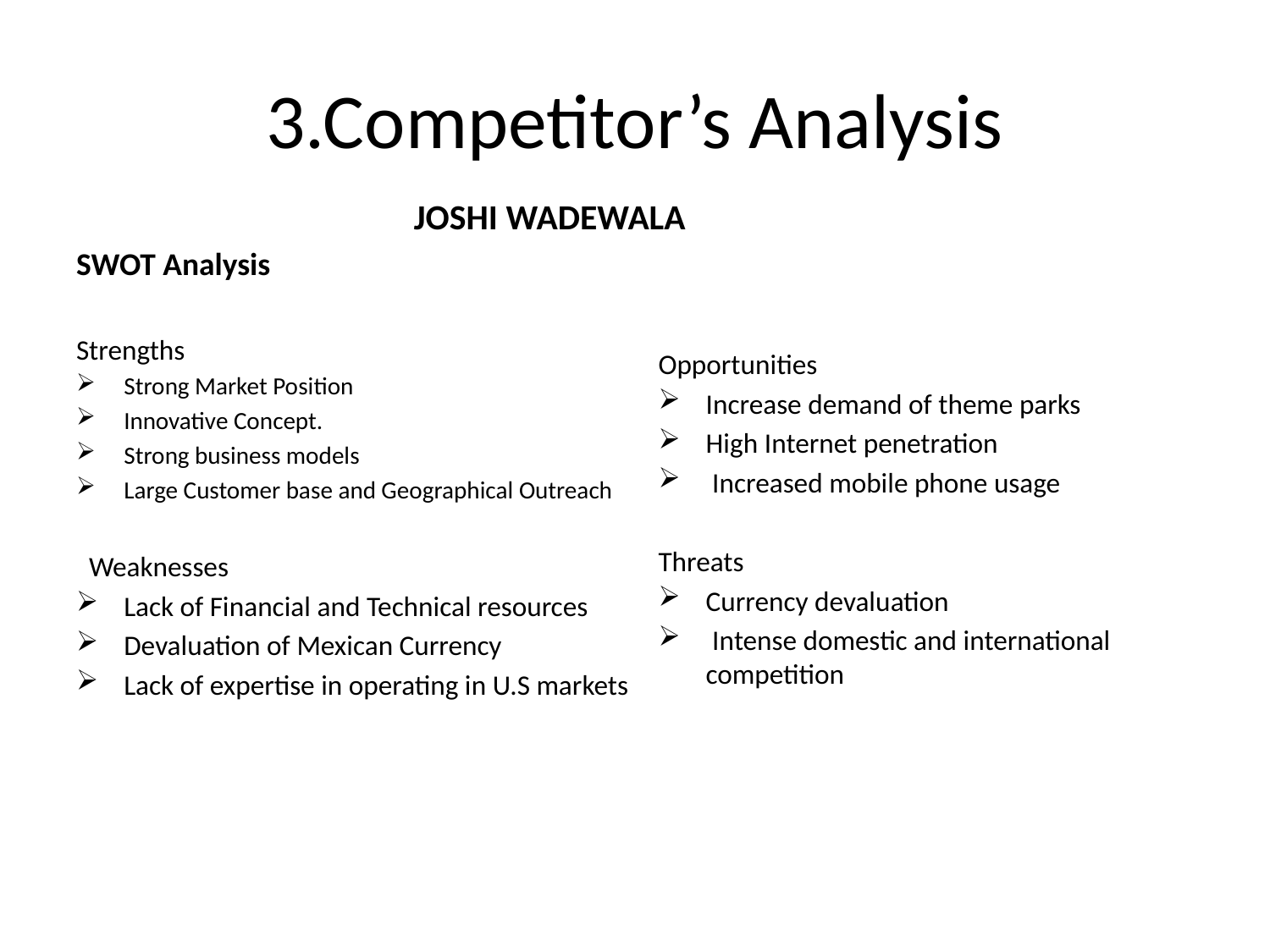

# 3.Competitor’s Analysis
                                          JOSHI WADEWALA
SWOT Analysis

Strengths
Strong Market Position
Innovative Concept.
Strong business models
Large Customer base and Geographical Outreach

  Weaknesses
Lack of Financial and Technical resources
Devaluation of Mexican Currency
Lack of expertise in operating in U.S markets

Opportunities
Increase demand of theme parks
High Internet penetration
 Increased mobile phone usage

Threats
Currency devaluation
 Intense domestic and international competition